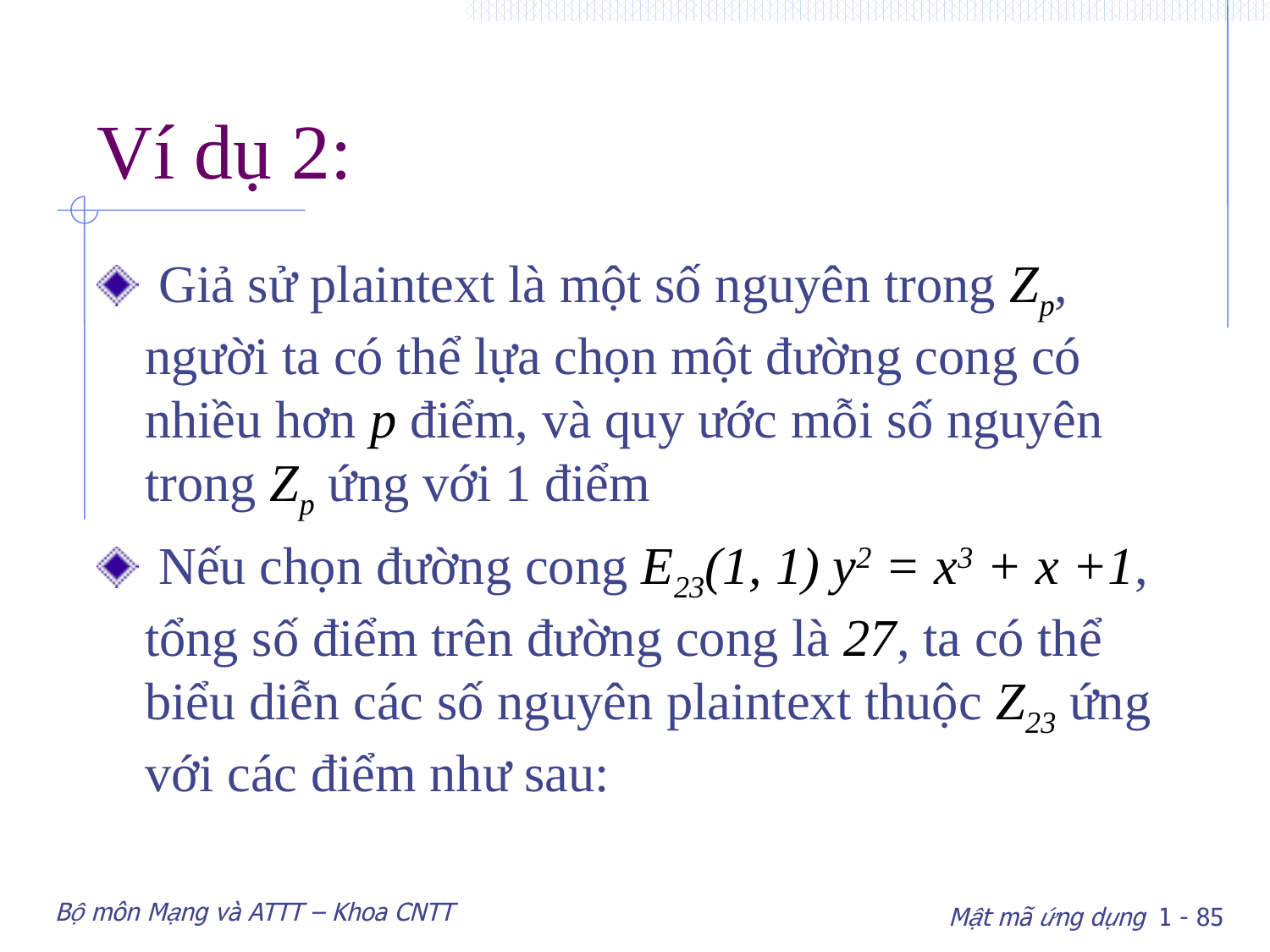

# Ví dụ 2:
 Giả sử plaintext là một số nguyên trong Zp, người ta có thể lựa chọn một đường cong có nhiều hơn p điểm, và quy ước mỗi số nguyên trong Zp ứng với 1 điểm
 Nếu chọn đường cong E23(1, 1) y2 = x3 + x +1, tổng số điểm trên đường cong là 27, ta có thể biểu diễn các số nguyên plaintext thuộc Z23 ứng với các điểm như sau:
Bộ môn Mạng và ATTT – Khoa CNTT